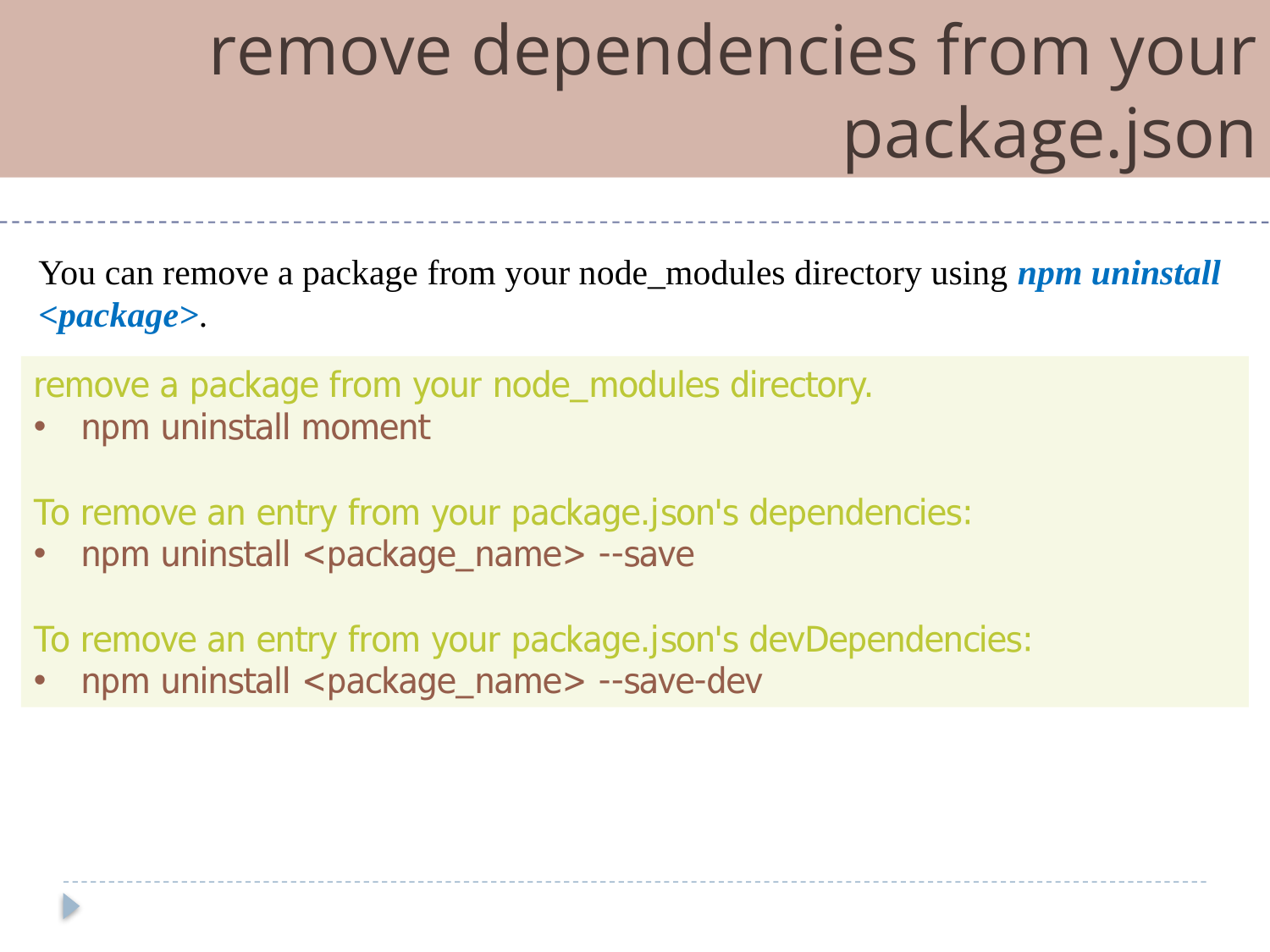

remove dependencies from your package.json
You can remove a package from your node_modules directory using npm uninstall <package>.
remove a package from your node_modules directory.
npm uninstall moment

To remove an entry from your package.json's dependencies:
npm uninstall <package_name> --save

To remove an entry from your package.json's devDependencies:
npm uninstall <package_name> --save-dev